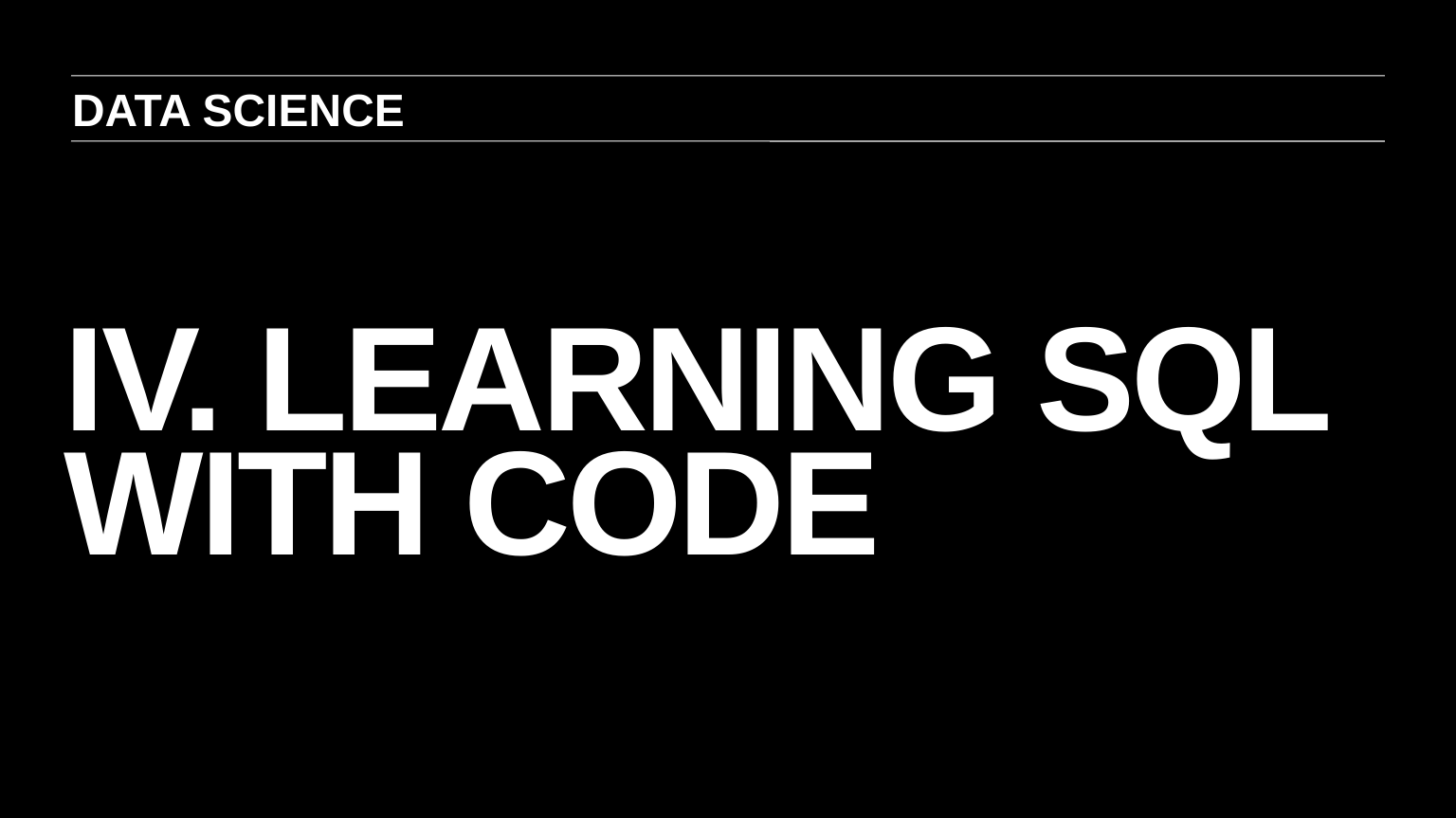

DATA SCIENCE
# IV. Learning SQL With Code